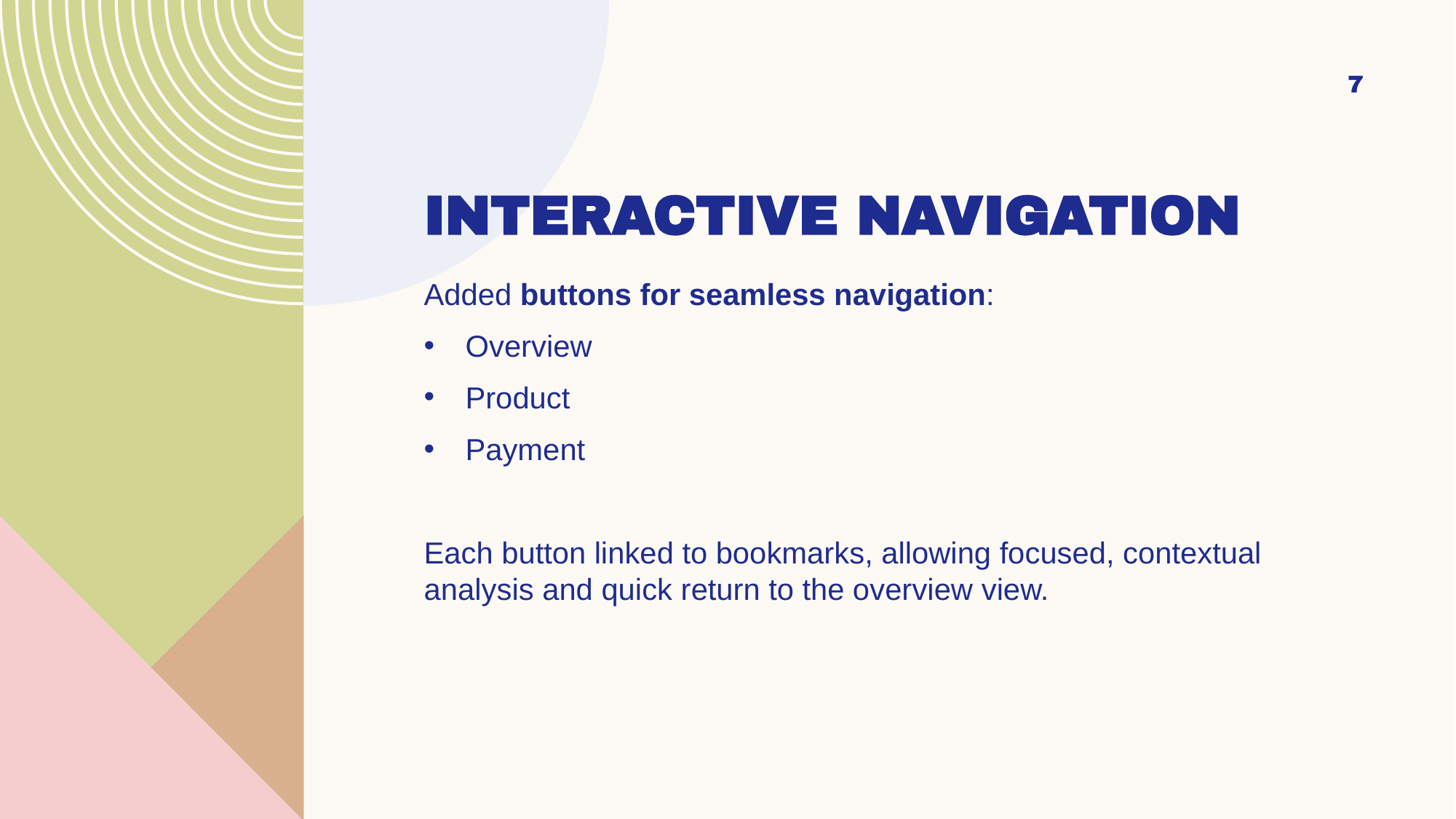

7
# Interactive Navigation
Added buttons for seamless navigation:
Overview
Product
Payment

Each button linked to bookmarks, allowing focused, contextual analysis and quick return to the overview view.